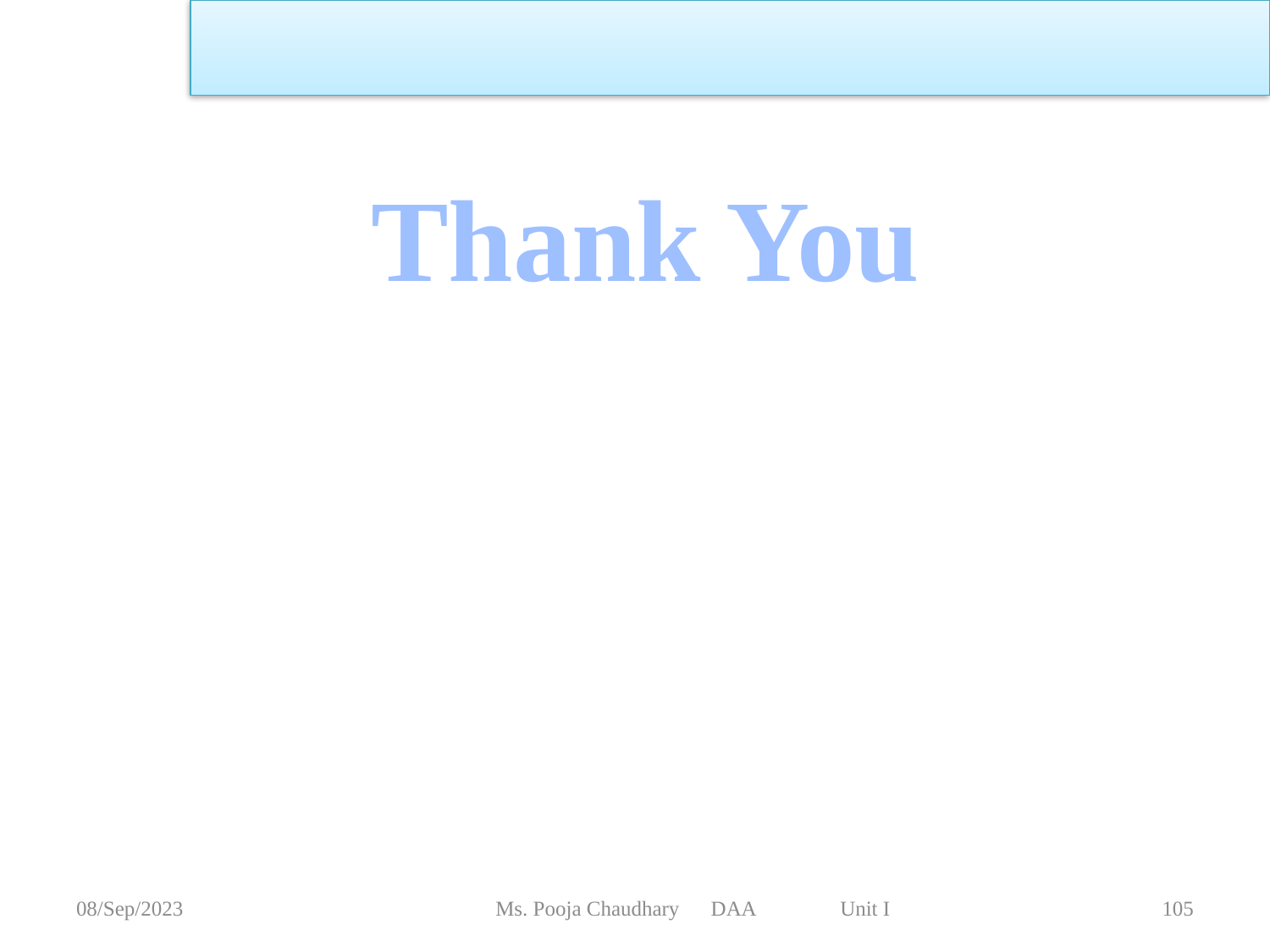

Thank You
08/Sep/2023
Ms. Pooja Chaudhary      DAA                Unit I
105